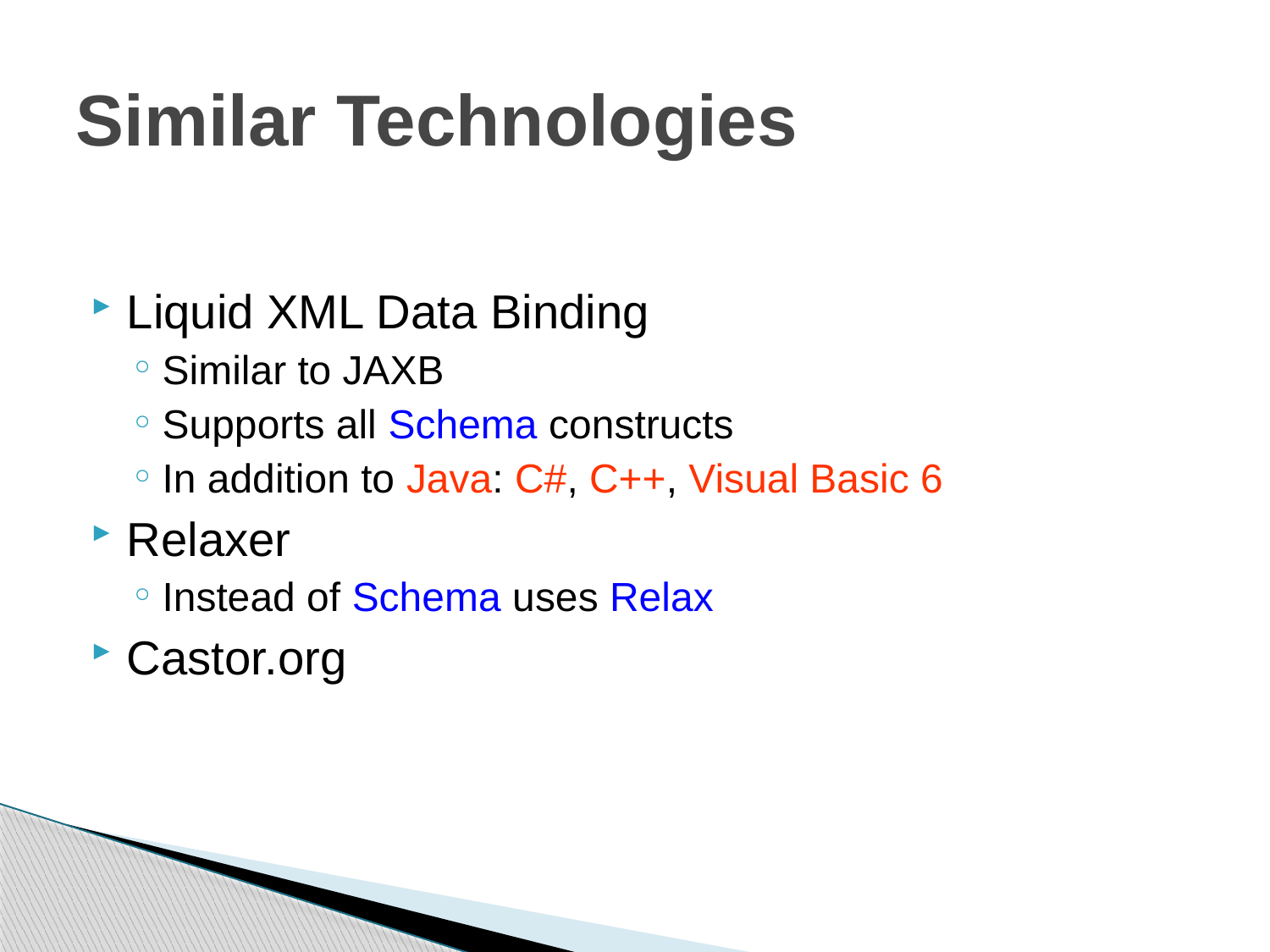

# Similar Technologies
Liquid XML Data Binding
Similar to JAXB
Supports all Schema constructs
In addition to Java: C#, C++, Visual Basic 6
Relaxer
Instead of Schema uses Relax
Castor.org